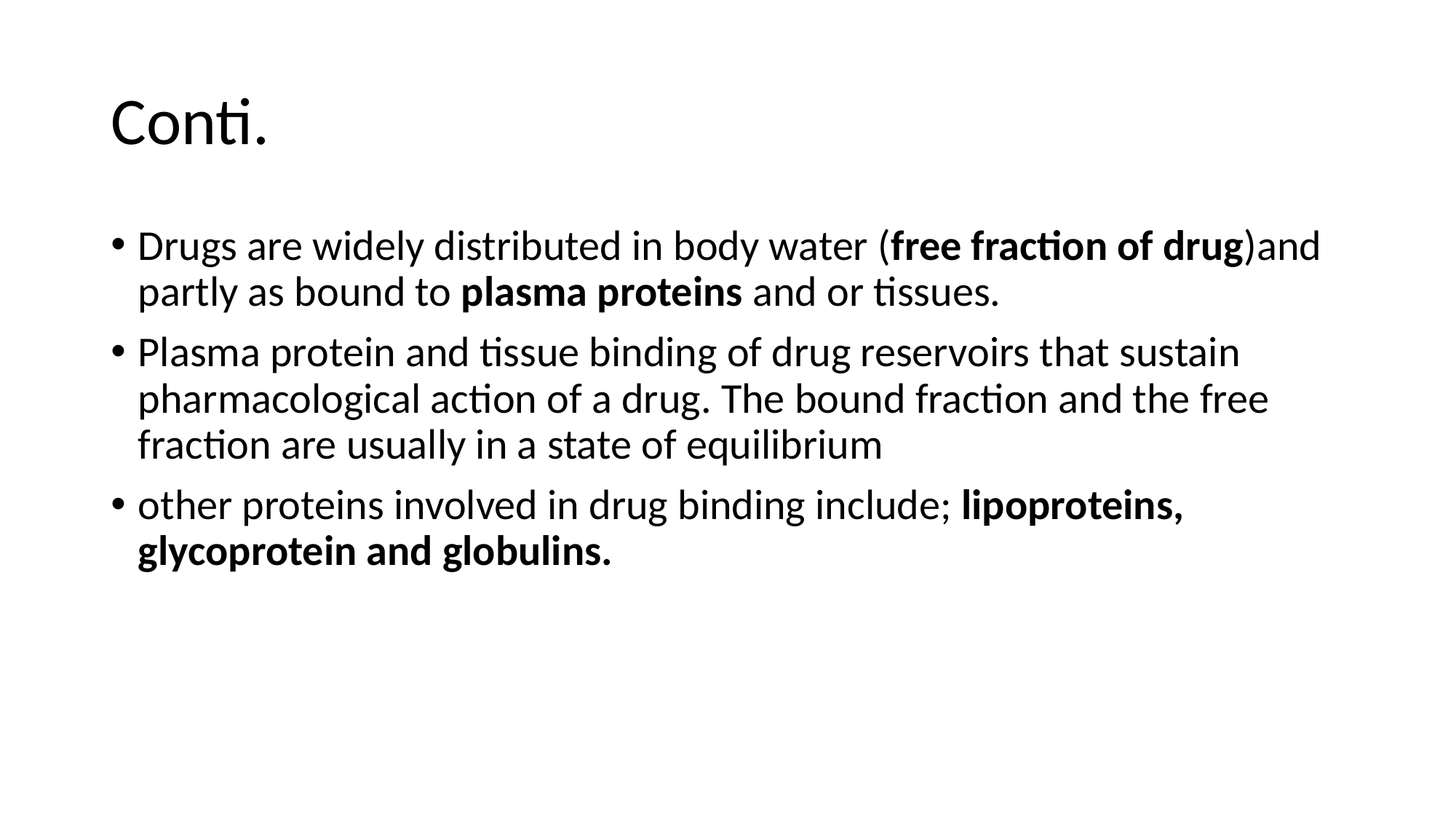

# Conti.
Drugs are widely distributed in body water (free fraction of drug)and partly as bound to plasma proteins and or tissues.
Plasma protein and tissue binding of drug reservoirs that sustain pharmacological action of a drug. The bound fraction and the free fraction are usually in a state of equilibrium
other proteins involved in drug binding include; lipoproteins, glycoprotein and globulins.